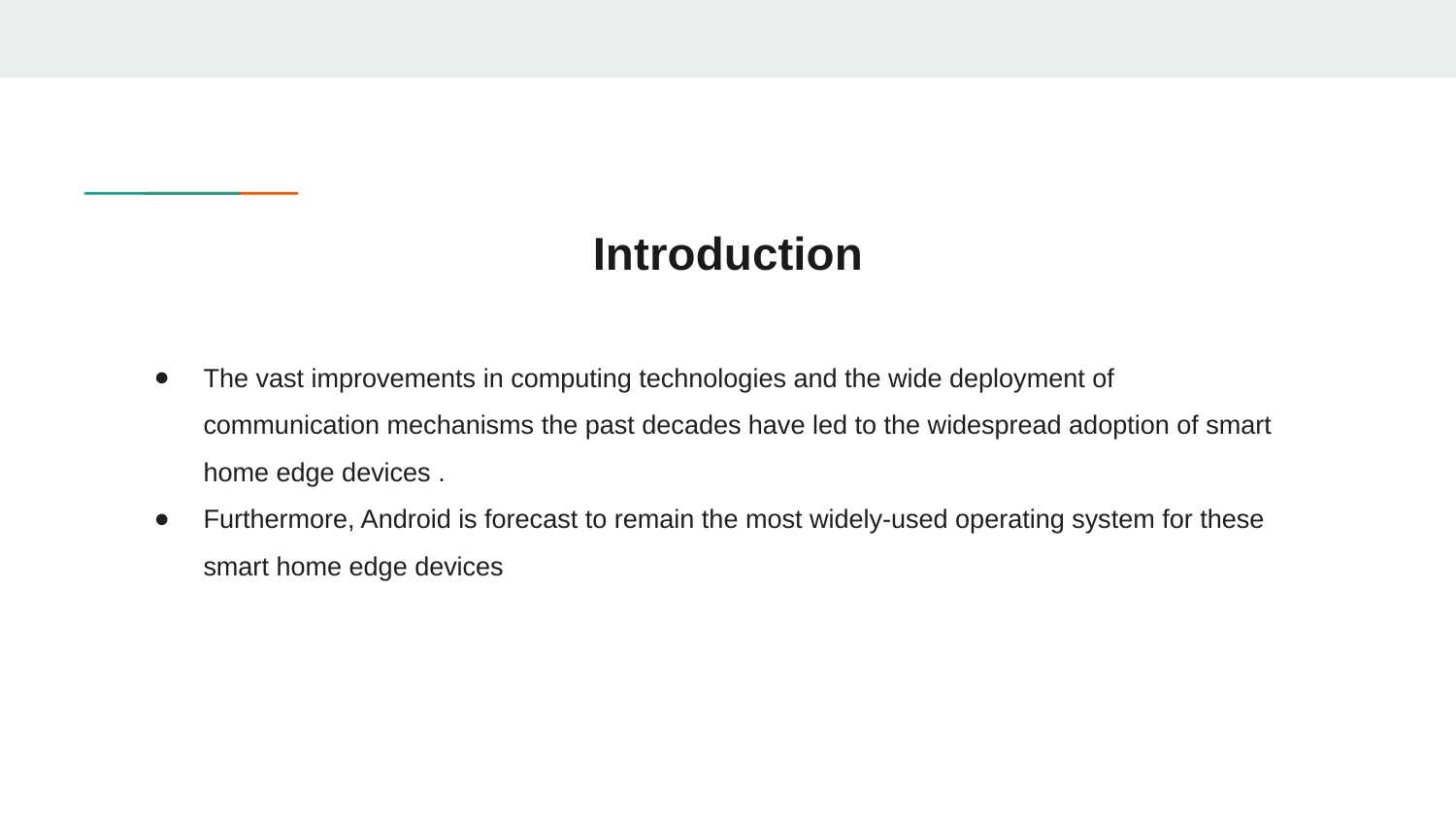

# Introduction
The vast improvements in computing technologies and the wide deployment of communication mechanisms the past decades have led to the widespread adoption of smart home edge devices .
Furthermore, Android is forecast to remain the most widely-used operating system for these smart home edge devices